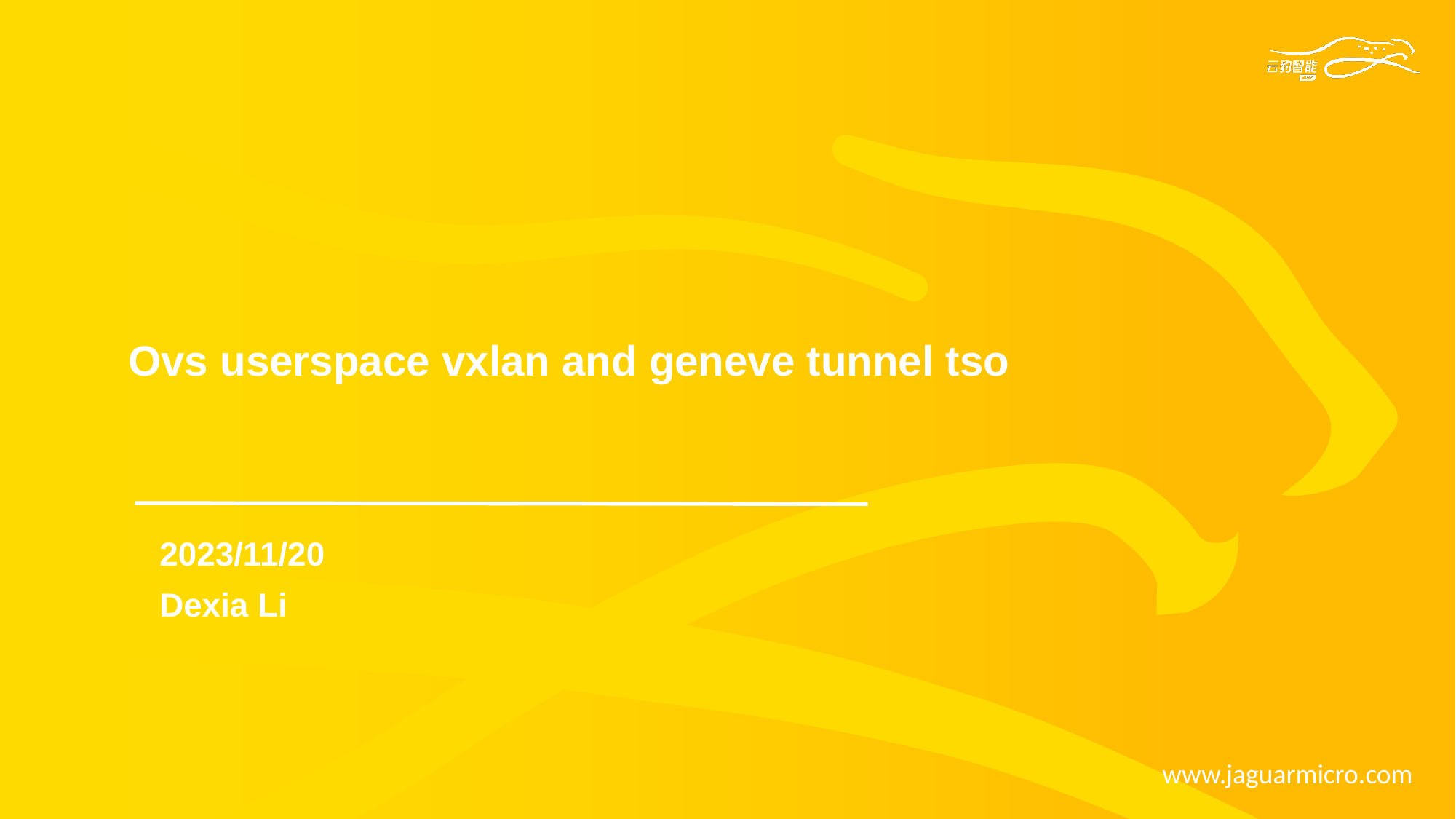

Ovs userspace vxlan and geneve tunnel tso
2023/11/20
Dexia Li
www.jaguarmicro.com